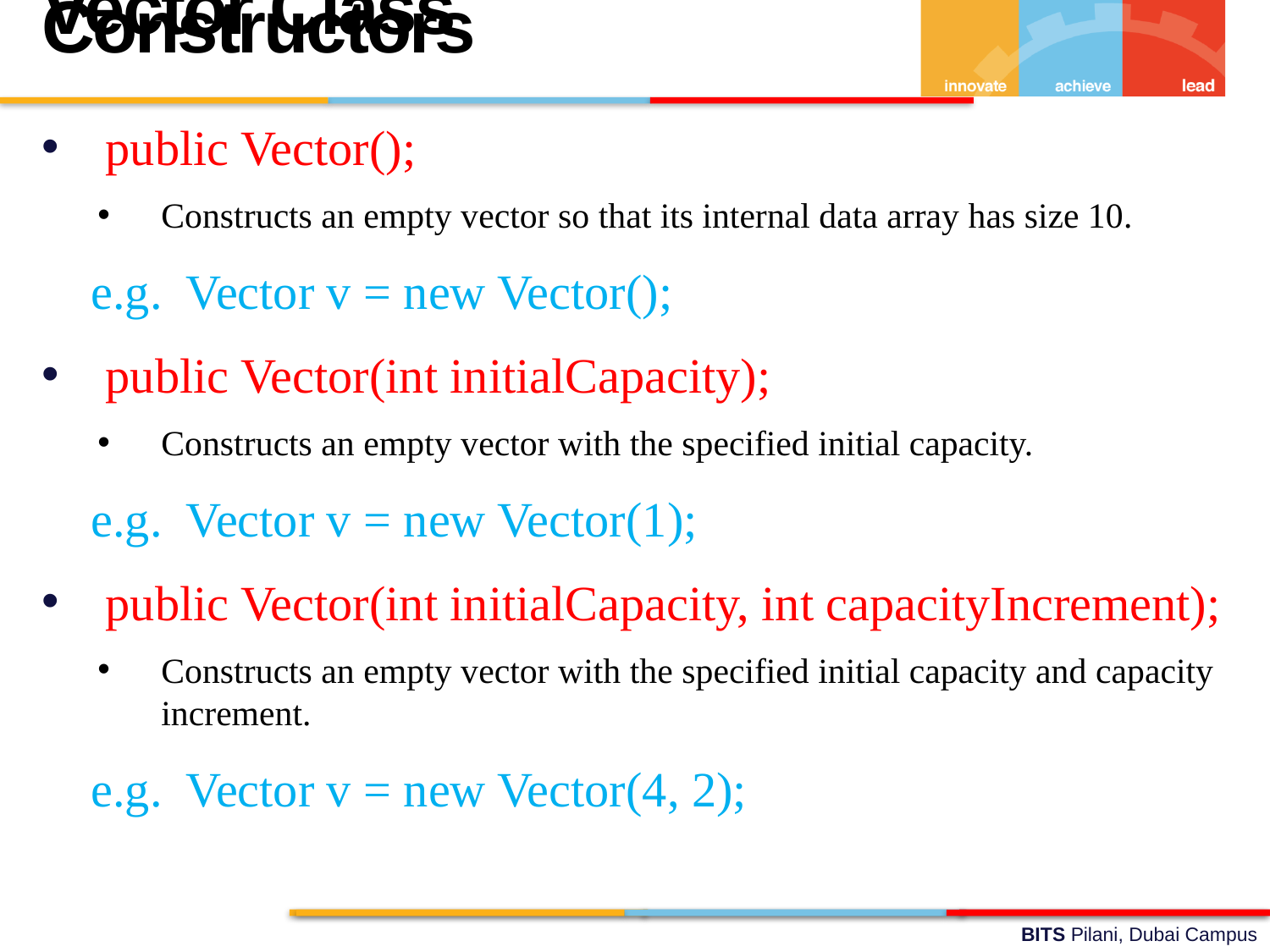

Vector Class Constructors
public Vector();
Constructs an empty vector so that its internal data array has size 10.
    e.g.  Vector v = new Vector();
public Vector(int initialCapacity);
Constructs an empty vector with the specified initial capacity.
    e.g.  Vector v = new Vector(1);
public Vector(int initialCapacity, int capacityIncrement);
Constructs an empty vector with the specified initial capacity and capacity increment.
    e.g.  Vector v = new Vector(4, 2);